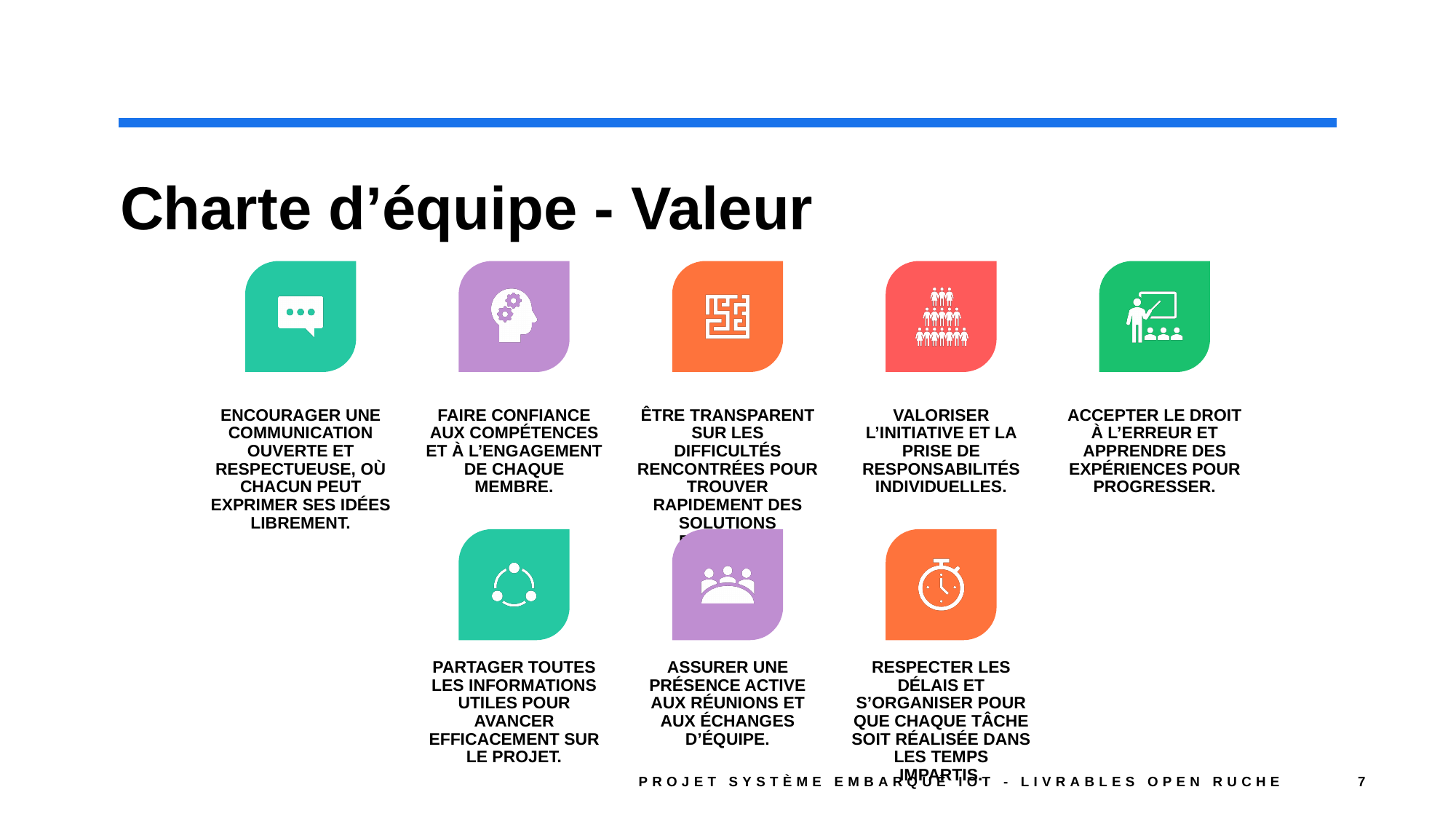

# Charte d’équipe - Valeur
Encourager une communication ouverte et respectueuse, où chacun peut exprimer ses idées librement.
Faire confiance aux compétences et à l’engagement de chaque membre.
Être transparent sur les difficultés rencontrées pour trouver rapidement des solutions ensemble.
Valoriser l’initiative et la prise de responsabilités individuelles.
Accepter le droit à l’erreur et apprendre des expériences pour progresser.
Partager toutes les informations utiles pour avancer efficacement sur le projet.
Assurer une présence active aux réunions et aux échanges d’équipe.
Respecter les délais et s’organiser pour que chaque tâche soit réalisée dans les temps impartis.
Projet Système Embarqué IoT - Livrables Open Ruche
7